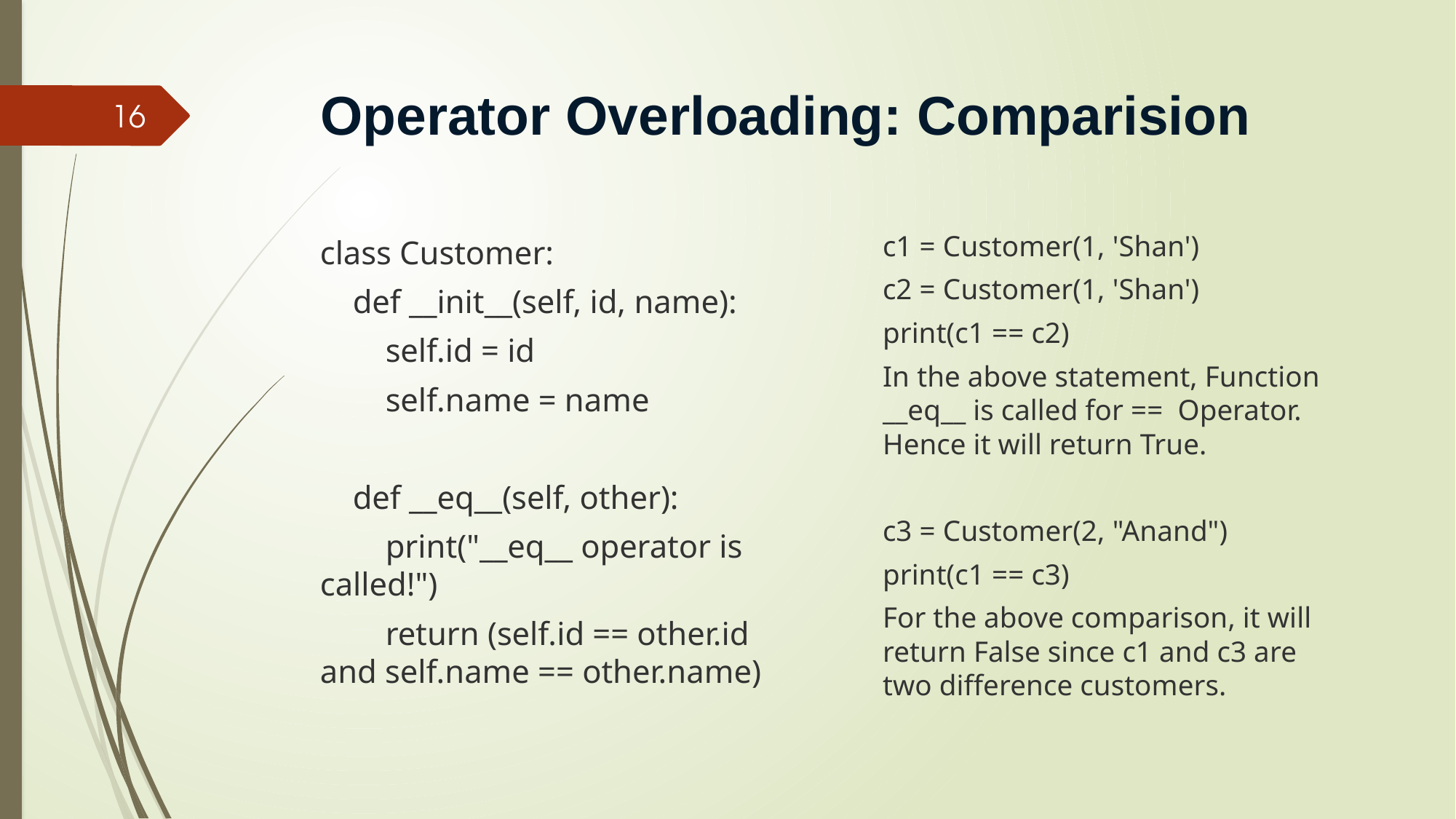

# Operator Overloading: Comparision
16
c1 = Customer(1, 'Shan')
c2 = Customer(1, 'Shan')
print(c1 == c2)
In the above statement, Function __eq__ is called for ==  Operator.  Hence it will return True.

c3 = Customer(2, "Anand")
print(c1 == c3)
For the above comparison, it will return False since c1 and c3 are two difference customers.
class Customer:
    def __init__(self, id, name):
        self.id = id
        self.name = name

    def __eq__(self, other):
        print("__eq__ operator is called!")
        return (self.id == other.id and self.name == other.name)